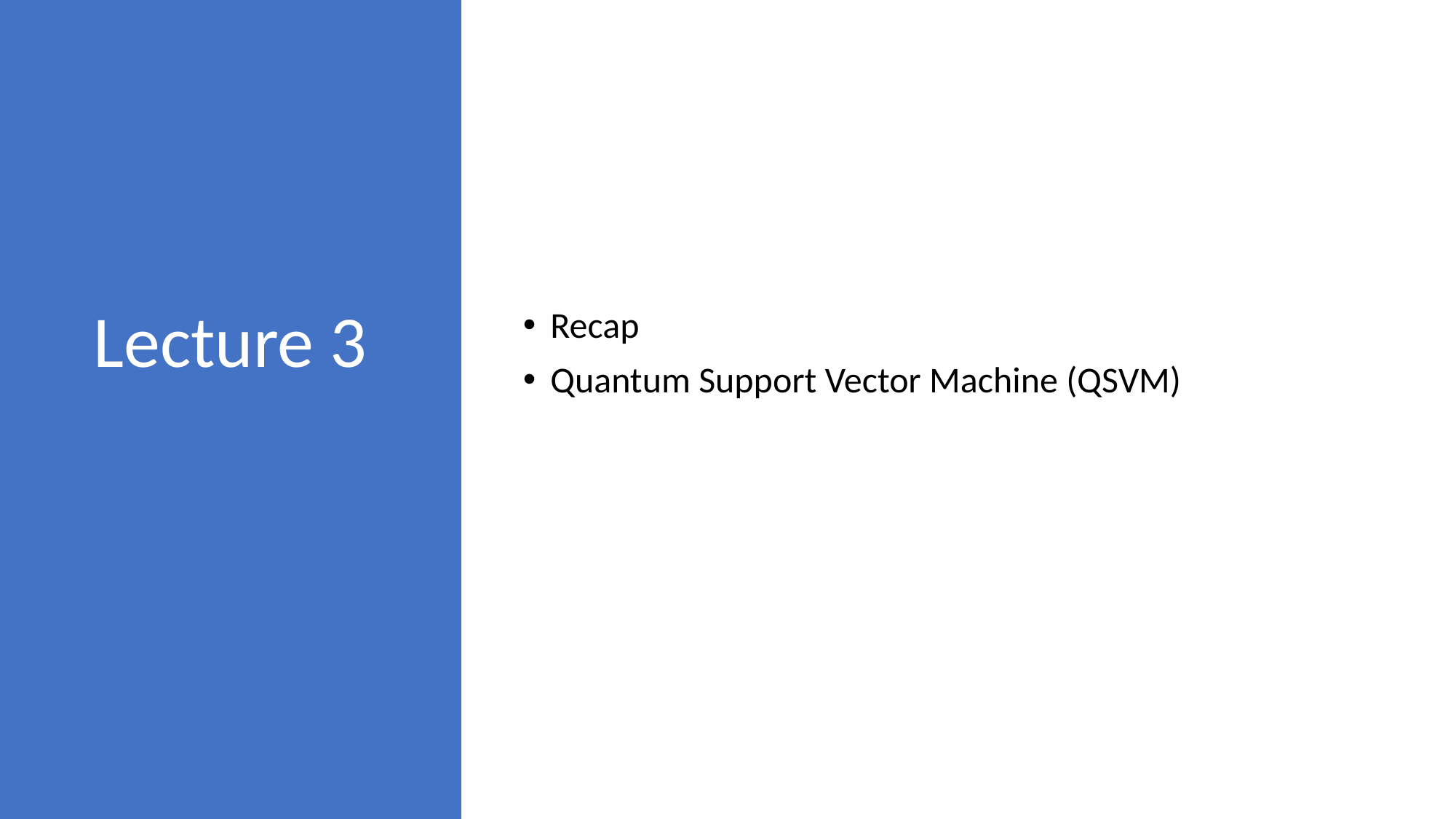

Recap
Quantum Support Vector Machine (QSVM)

# Lecture 3